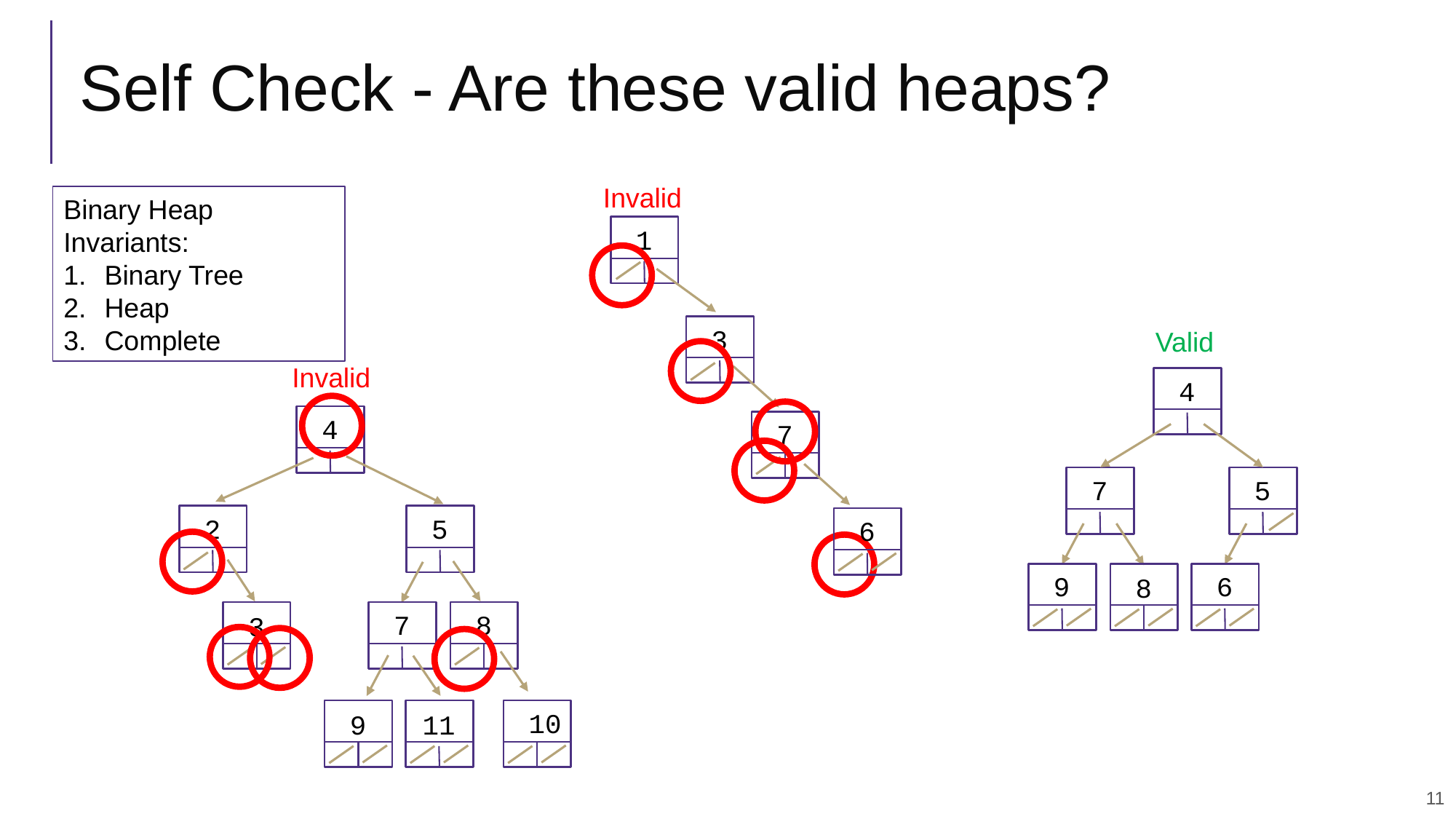

# Self Check - Are these valid heaps?
Invalid
Binary Heap Invariants:
Binary Tree
Heap
Complete

1

3
Valid

Invalid

4

7

5

8

9

6

4
7

2

5

6

8

3

7

9
10

11